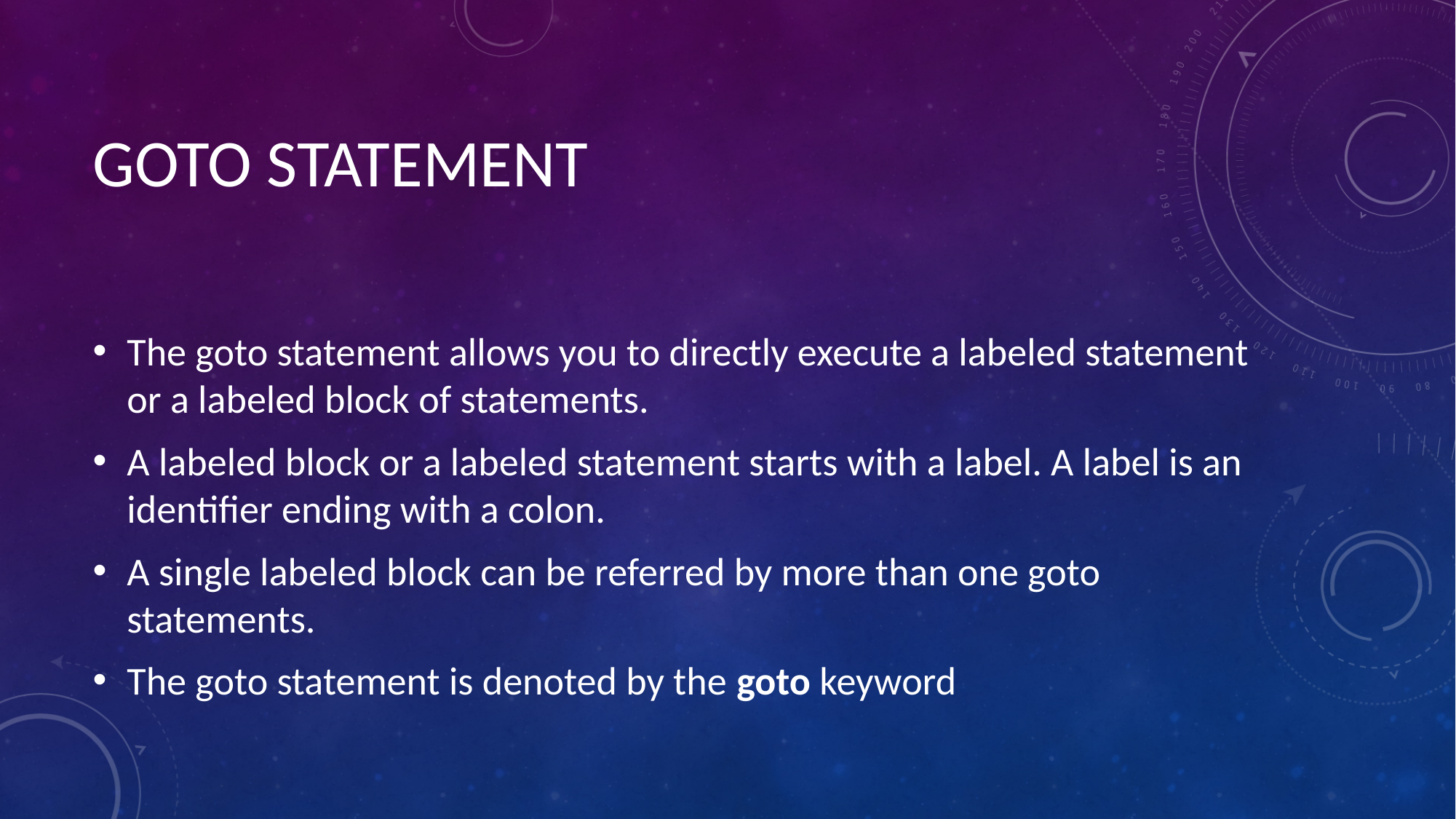

# goto Statement
The goto statement allows you to directly execute a labeled statement or a labeled block of statements.
A labeled block or a labeled statement starts with a label. A label is an identifier ending with a colon.
A single labeled block can be referred by more than one goto statements.
The goto statement is denoted by the goto keyword